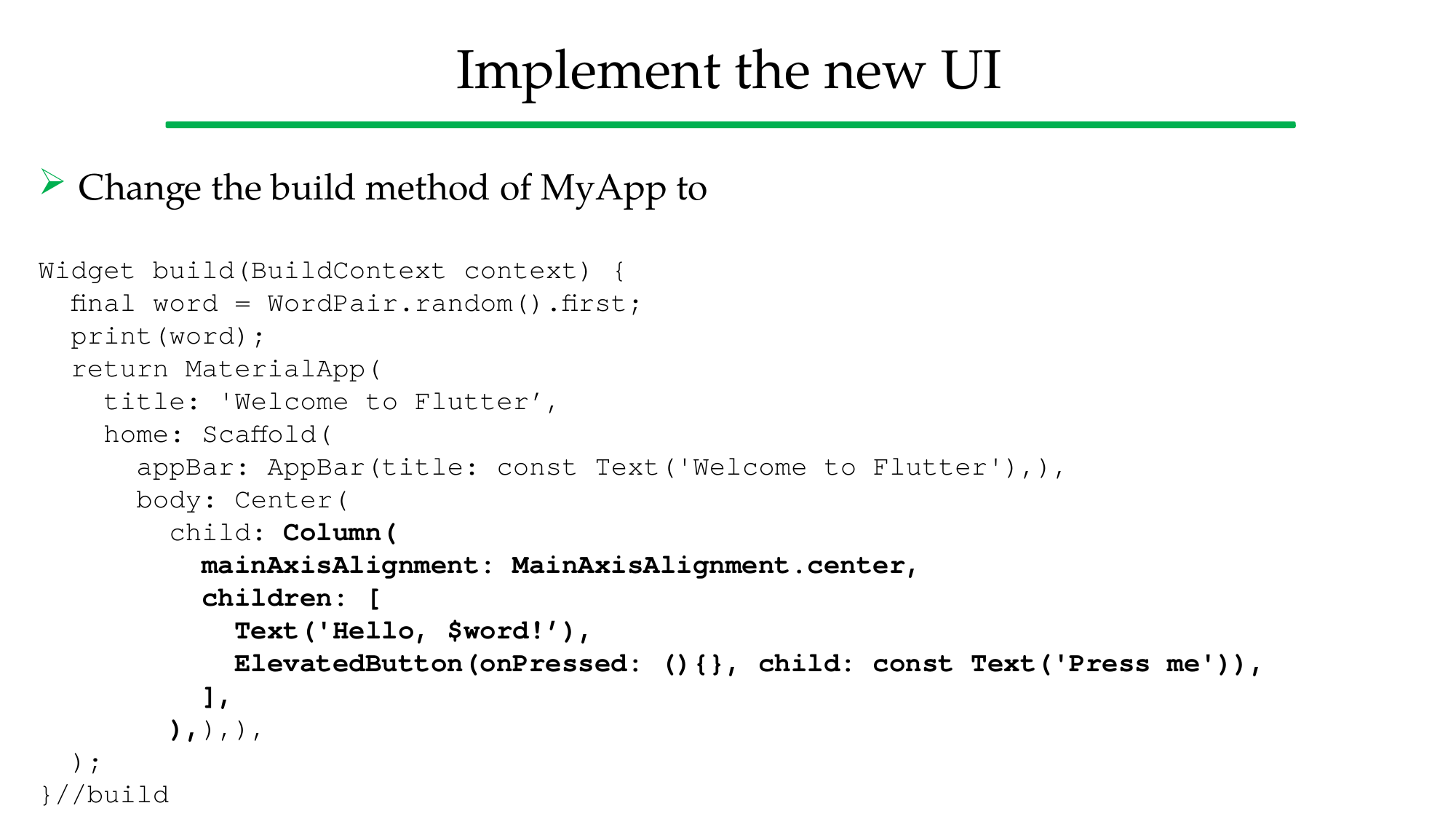

# Implement the new UI
Change the build method of MyApp to
Widget build(BuildContext context) {
  final word = WordPair.random().first;
  print(word);
  return MaterialApp(
    title: 'Welcome to Flutter’,
    home: Scaffold(
      appBar: AppBar(title: const Text('Welcome to Flutter'),),
      body: Center(
        child: Column(
          mainAxisAlignment: MainAxisAlignment.center,
          children: [
            Text('Hello, $word!’),
            ElevatedButton(onPressed: (){}, child: const Text('Press me')),
          ],
        ),),),
  );
}//build